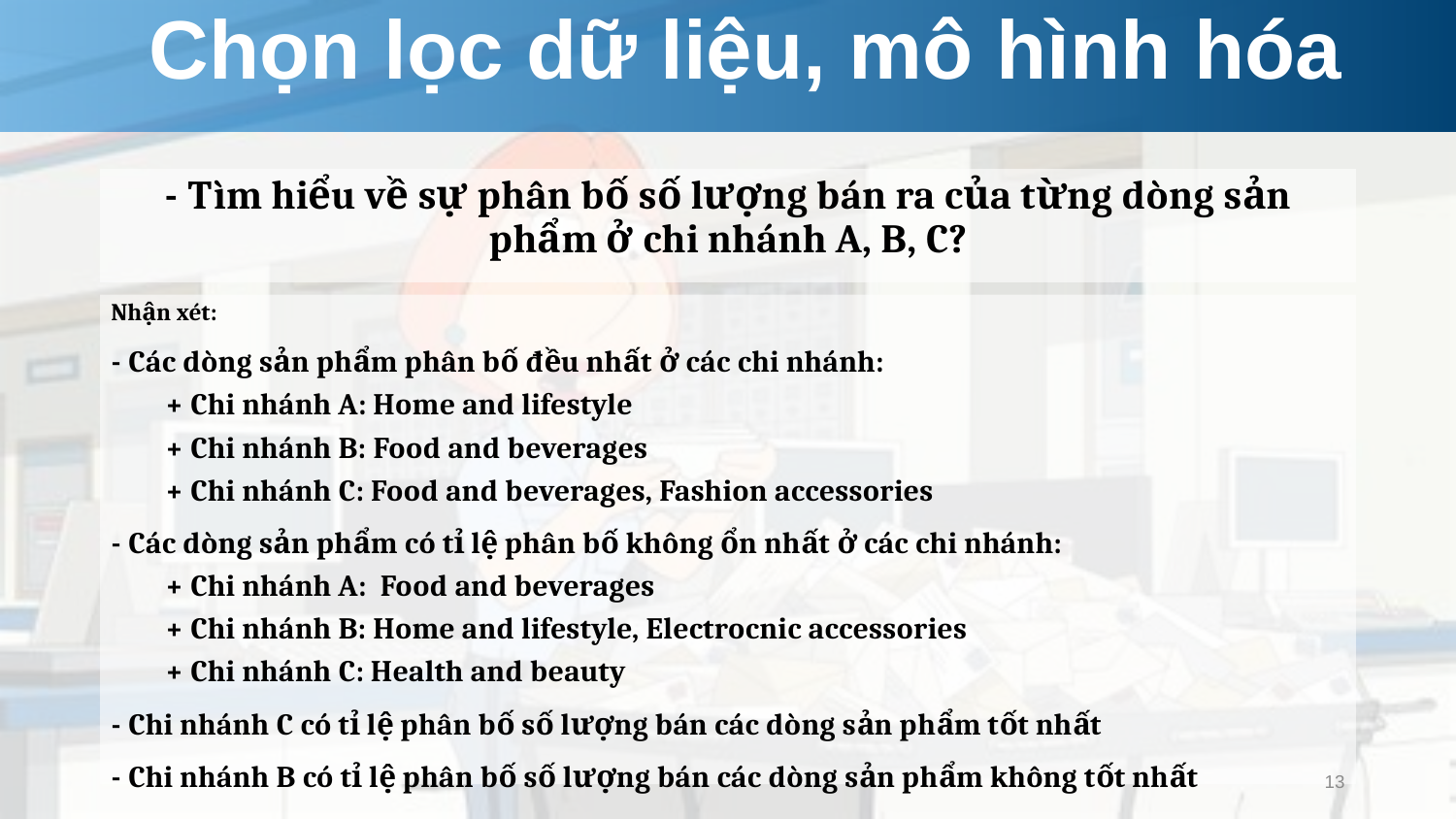

# Chọn lọc dữ liệu, mô hình hóa
- Tìm hiểu về sự phân bố số lượng bán ra của từng dòng sản phẩm ở chi nhánh A, B, C?
Nhận xét:
- Các dòng sản phẩm phân bố đều nhất ở các chi nhánh:
+ Chi nhánh A: Home and lifestyle
+ Chi nhánh B: Food and beverages
+ Chi nhánh C: Food and beverages, Fashion accessories
- Các dòng sản phẩm có tỉ lệ phân bố không ổn nhất ở các chi nhánh:
+ Chi nhánh A:  Food and beverages
+ Chi nhánh B: Home and lifestyle, Electrocnic accessories
+ Chi nhánh C: Health and beauty
- Chi nhánh C có tỉ lệ phân bố số lượng bán các dòng sản phẩm tốt nhất
- Chi nhánh B có tỉ lệ phân bố số lượng bán các dòng sản phẩm không tốt nhất
13